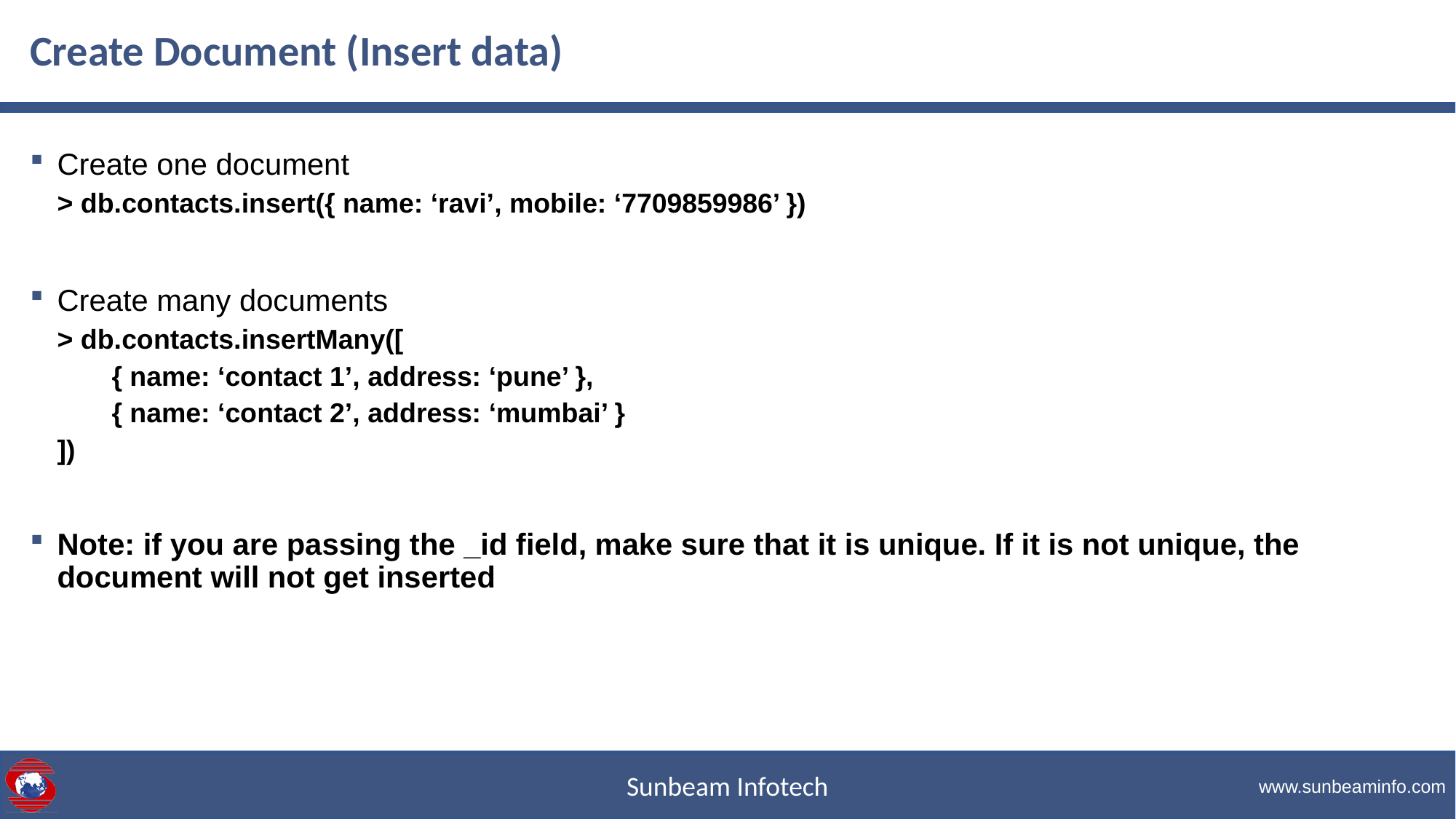

# Create Document (Insert data)
Create one document
> db.contacts.insert({ name: ‘ravi’, mobile: ‘7709859986’ })

Create many documents
> db.contacts.insertMany([
{ name: ‘contact 1’, address: ‘pune’ },
{ name: ‘contact 2’, address: ‘mumbai’ }
])

Note: if you are passing the _id field, make sure that it is unique. If it is not unique, the document will not get inserted